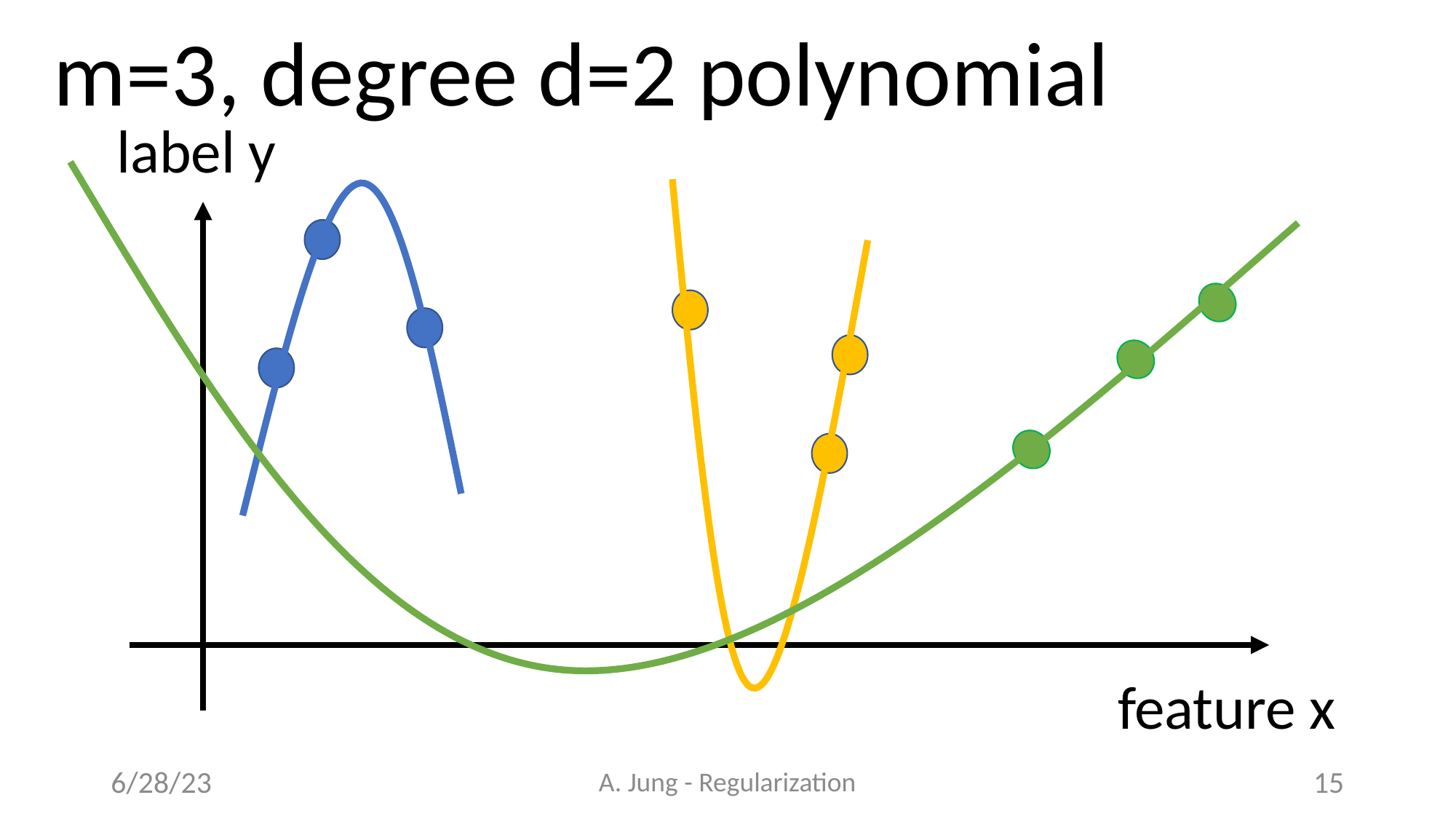

# m=3, degree d=2 polynomial
label y

feature x
6/28/23
A. Jung - Regularization
15